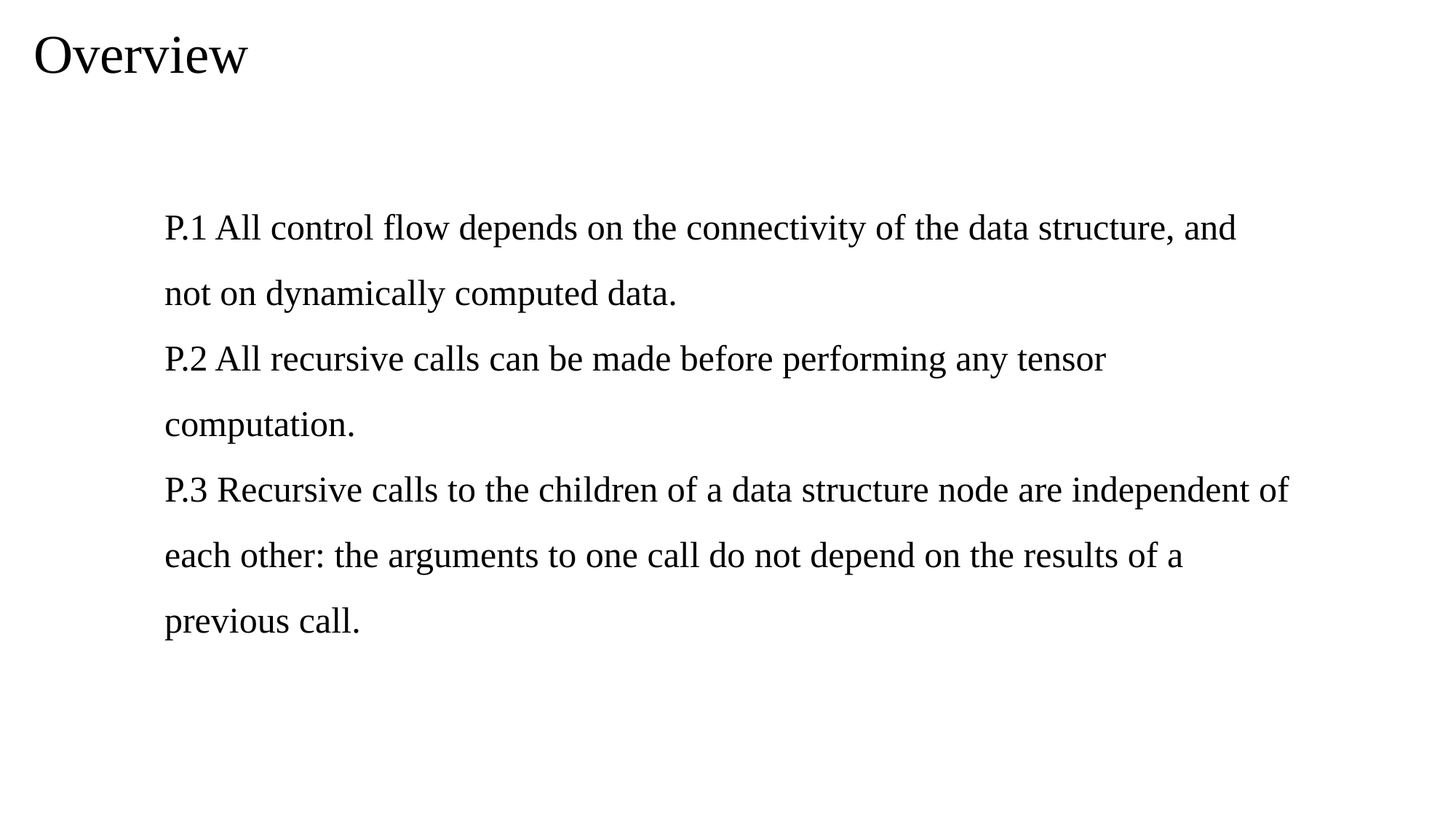

Overview
P.1 All control flow depends on the connectivity of the data structure, and not on dynamically computed data.
P.2 All recursive calls can be made before performing any tensor computation.
P.3 Recursive calls to the children of a data structure node are independent of each other: the arguments to one call do not depend on the results of a previous call.